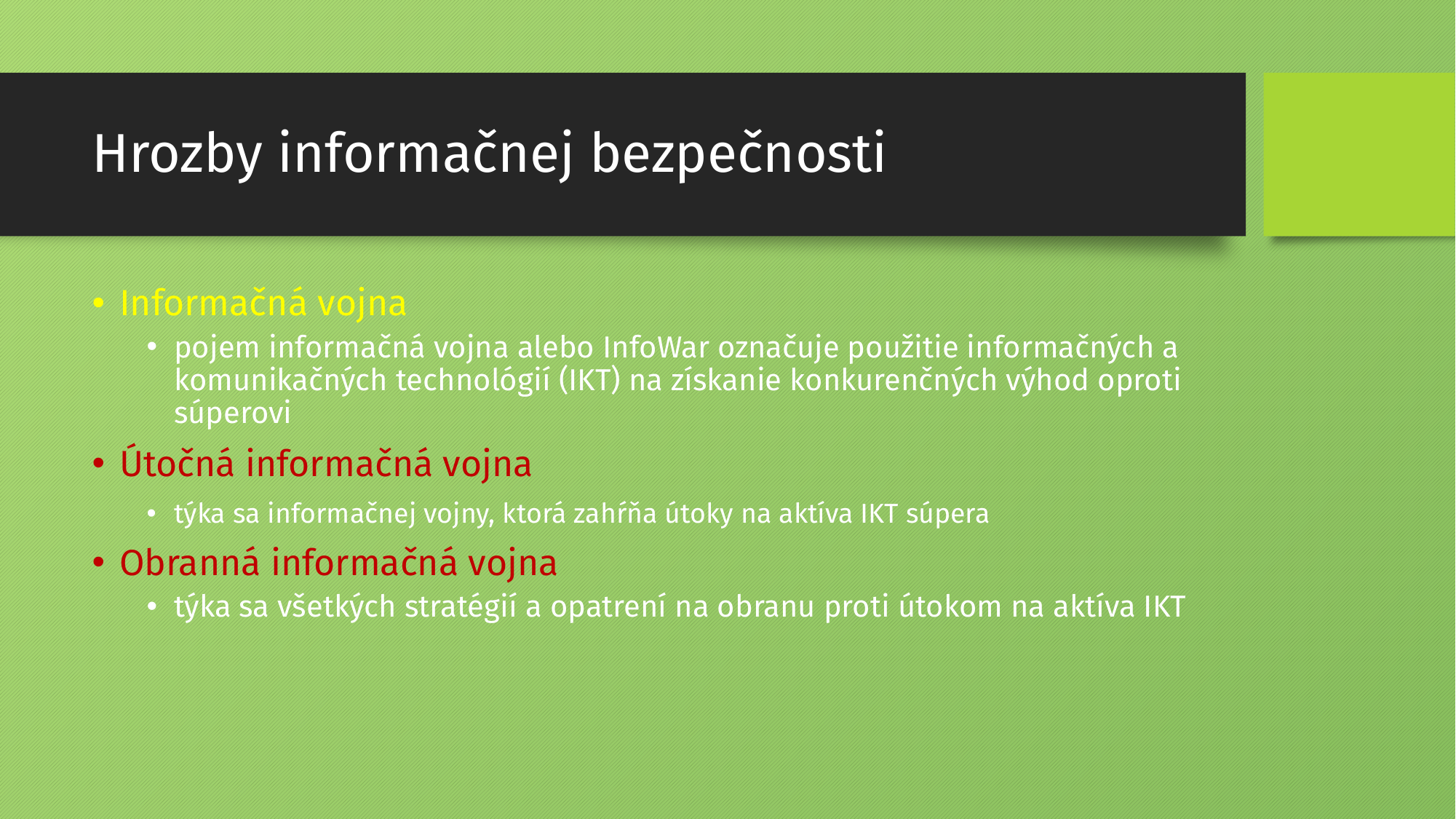

# Hrozby informačnej bezpečnosti
Informačná vojna
pojem informačná vojna alebo InfoWar označuje použitie informačných a komunikačných technológií (IKT) na získanie konkurenčných výhod oproti súperovi
Útočná informačná vojna
týka sa informačnej vojny, ktorá zahŕňa útoky na aktíva IKT súpera
Obranná informačná vojna
týka sa všetkých stratégií a opatrení na obranu proti útokom na aktíva IKT